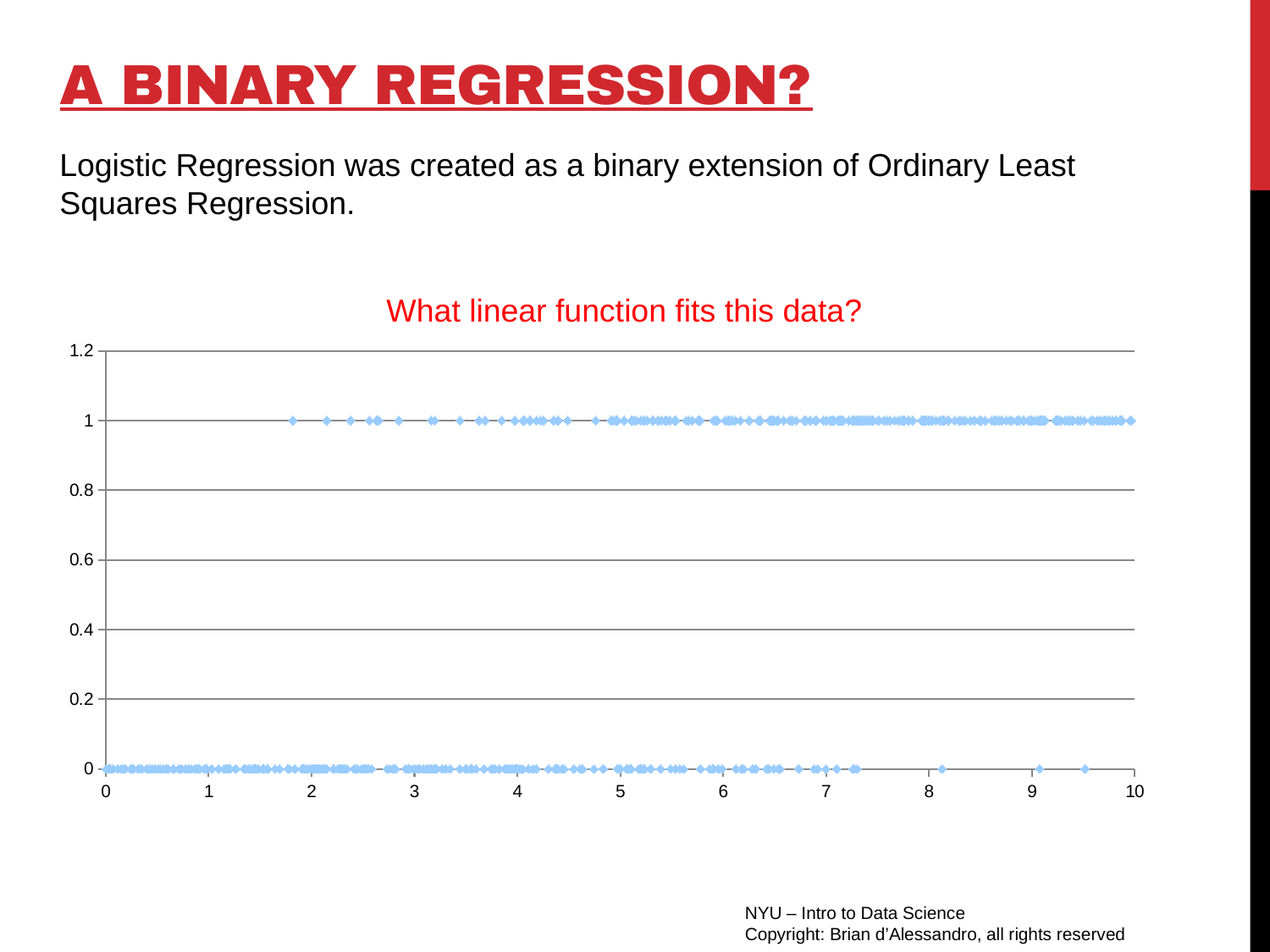

# A binary regression?
Logistic Regression was created as a binary extension of Ordinary Least Squares Regression.
What linear function fits this data?

### Chart

| Category | y |
|---|---|